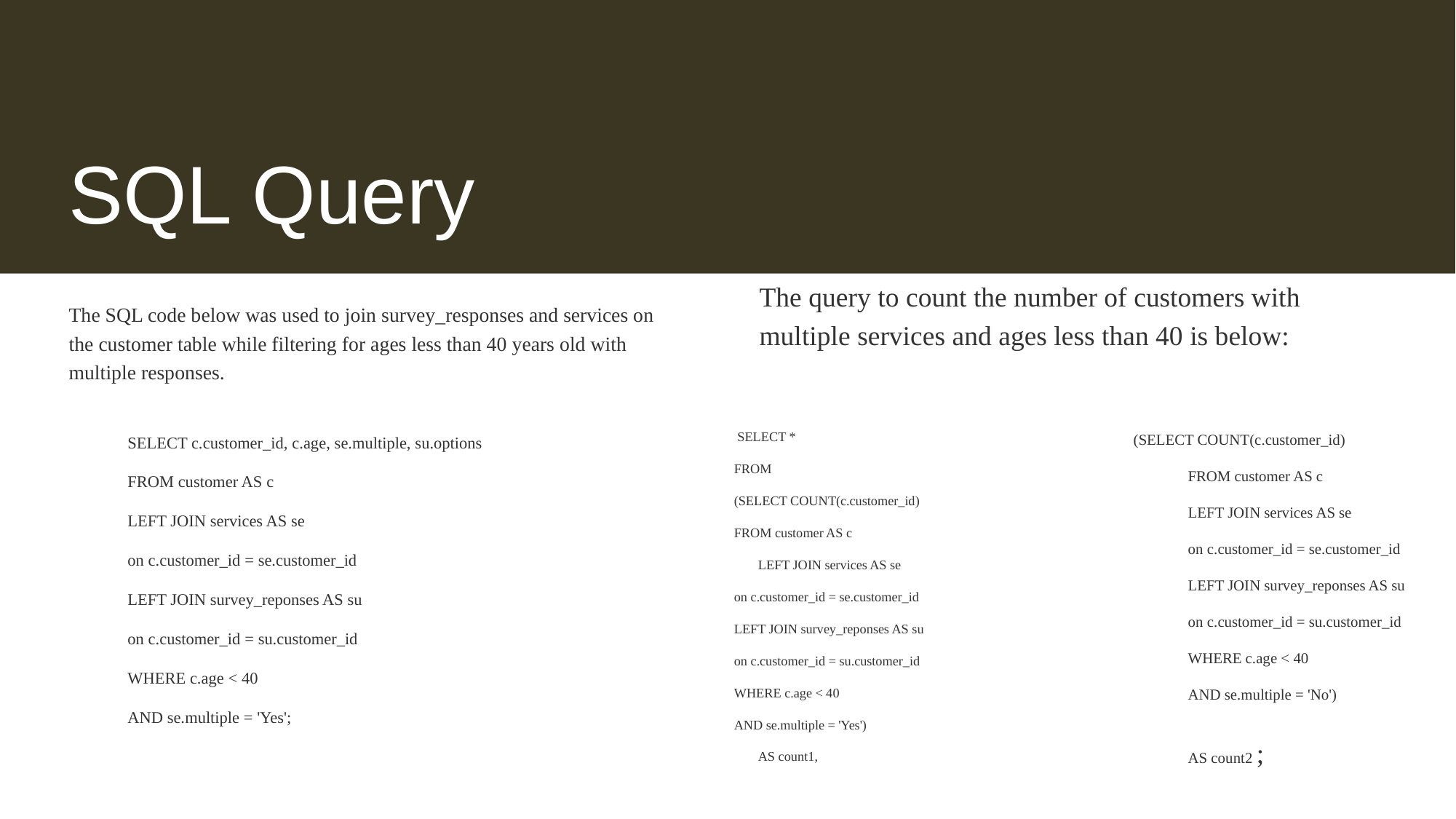

# SQL Query
The query to count the number of customers with multiple services and ages less than 40 is below:
The SQL code below was used to join survey_responses and services on the customer table while filtering for ages less than 40 years old with multiple responses.
 SELECT *
FROM
(SELECT COUNT(c.customer_id)
	FROM customer AS c
 	LEFT JOIN services AS se
	on c.customer_id = se.customer_id
	LEFT JOIN survey_reponses AS su
	on c.customer_id = su.customer_id
	WHERE c.age < 40
	AND se.multiple = 'Yes')
 	AS count1,

(SELECT COUNT(c.customer_id)
	FROM customer AS c
 	LEFT JOIN services AS se
	on c.customer_id = se.customer_id
	LEFT JOIN survey_reponses AS su
	on c.customer_id = su.customer_id
	WHERE c.age < 40
	AND se.multiple = 'No')
 	AS count2 ;

SELECT c.customer_id, c.age, se.multiple, su.options
FROM customer AS c
LEFT JOIN services AS se
on c.customer_id = se.customer_id
LEFT JOIN survey_reponses AS su
on c.customer_id = su.customer_id
WHERE c.age < 40
AND se.multiple = 'Yes';